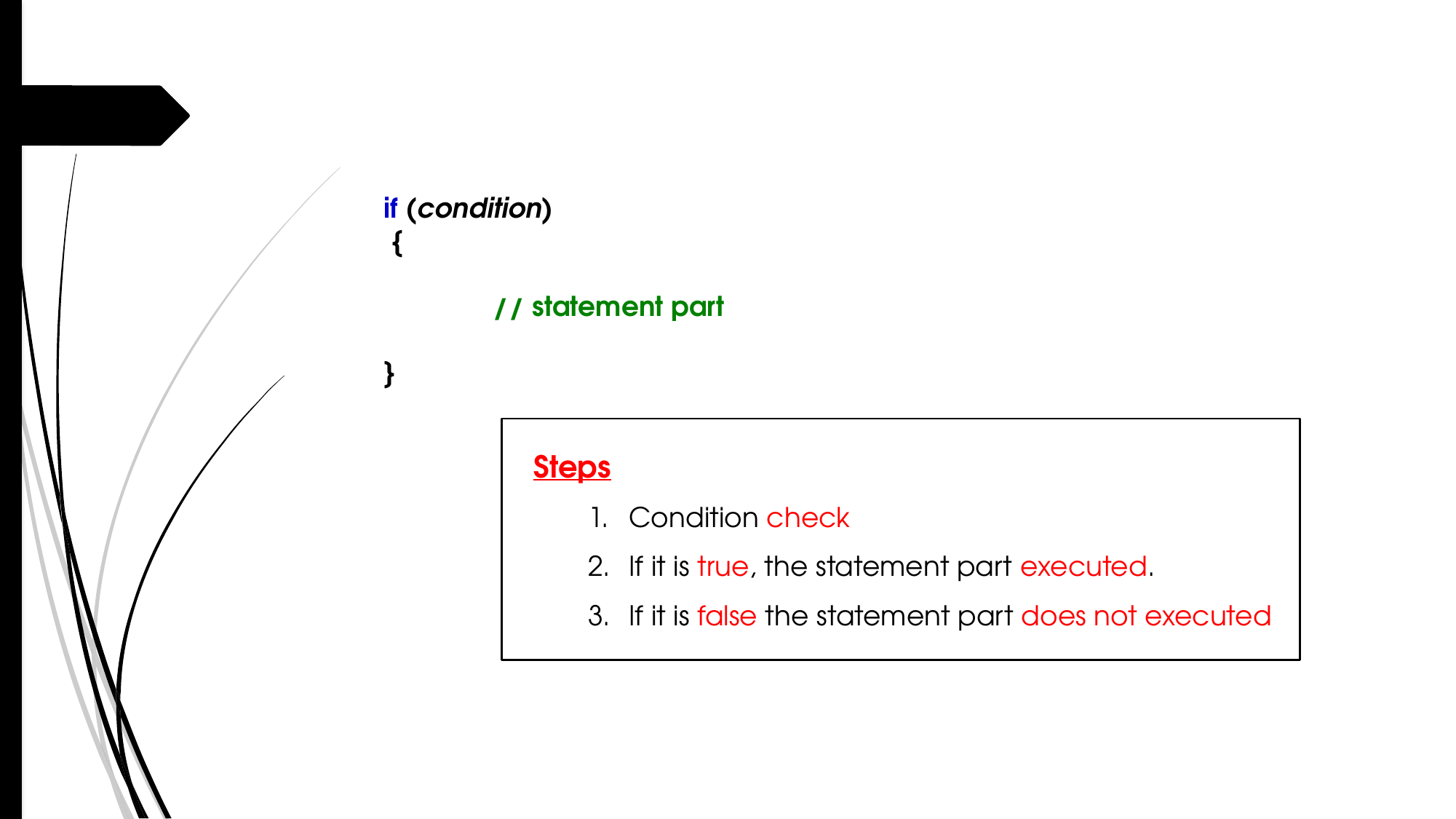

if (condition)
 {
	// statement part

}

Steps
Condition check
If it is true, the statement part executed.
If it is false the statement part does not executed